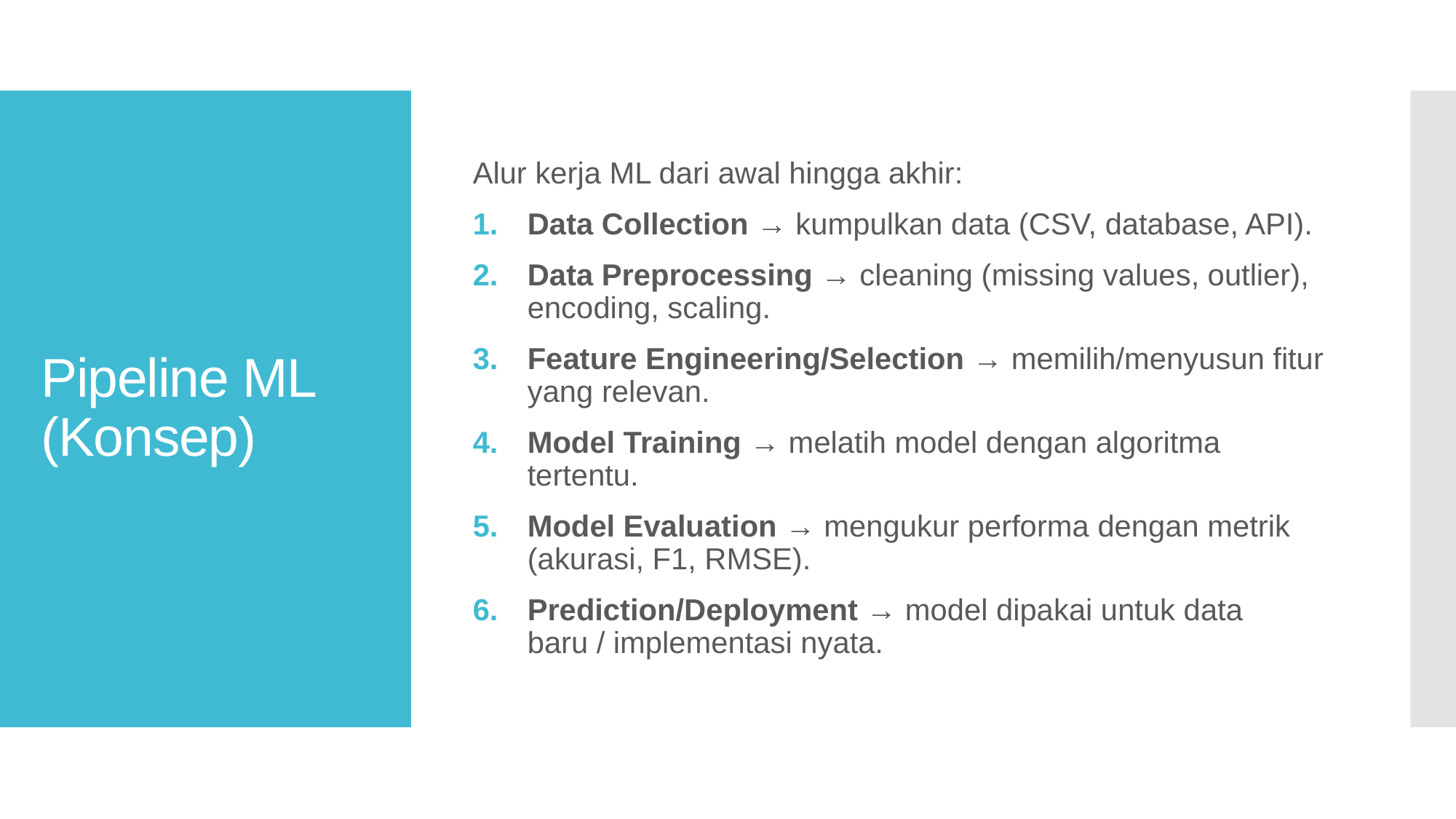

Alur kerja ML dari awal hingga akhir:
Data Collection → kumpulkan data (CSV, database, API).
Data Preprocessing → cleaning (missing values, outlier), encoding, scaling.
Feature Engineering/Selection → memilih/menyusun fitur yang relevan.
Model Training → melatih model dengan algoritma tertentu.
Model Evaluation → mengukur performa dengan metrik (akurasi, F1, RMSE).
Prediction/Deployment → model dipakai untuk data baru / implementasi nyata.
# Pipeline ML (Konsep)